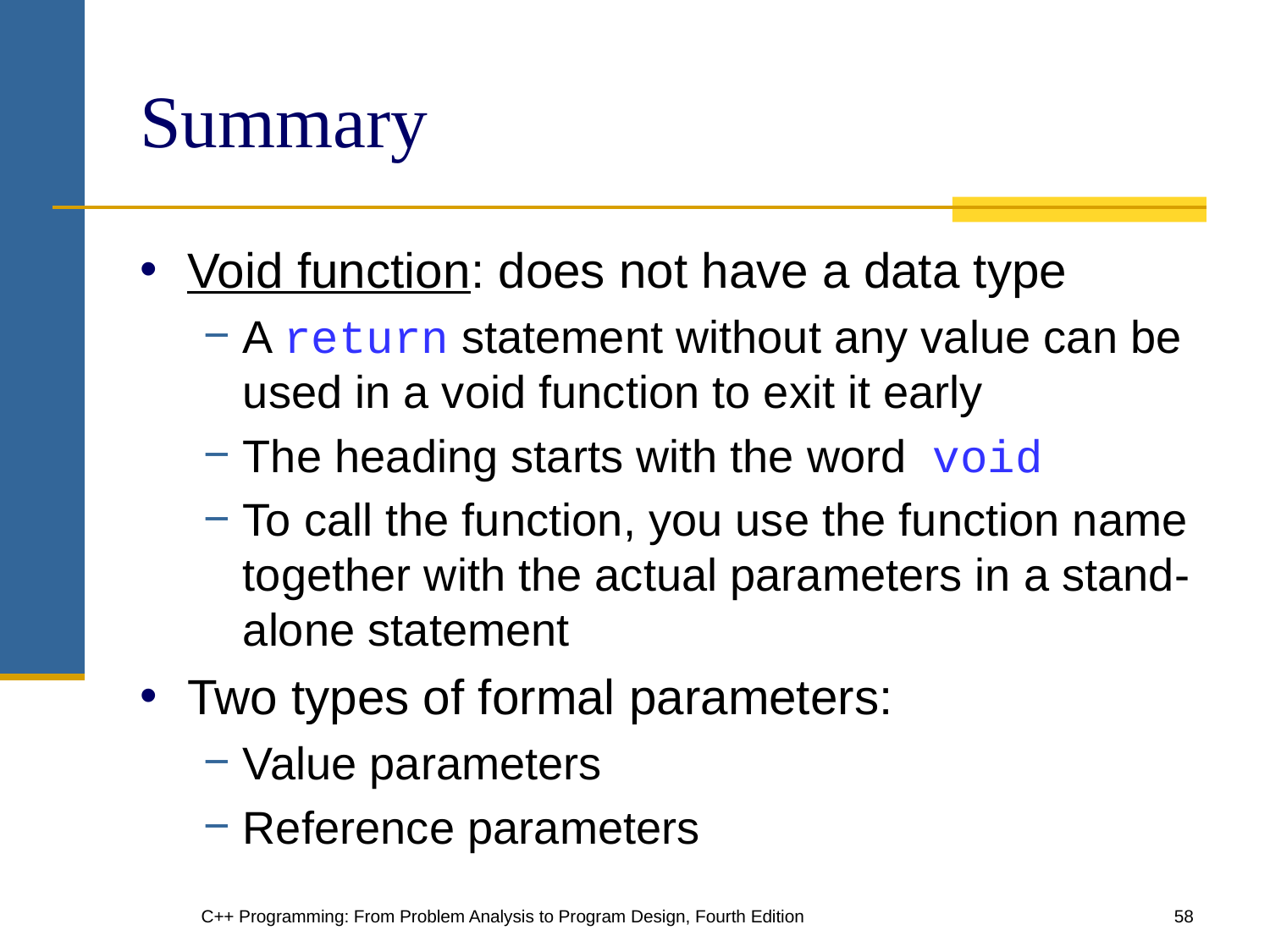

# Summary
Void function: does not have a data type
A return statement without any value can be used in a void function to exit it early
The heading starts with the word  void
To call the function, you use the function name together with the actual parameters in a stand-alone statement
Two types of formal parameters:
Value parameters
Reference parameters
C++ Programming: From Problem Analysis to Program Design, Fourth Edition
58